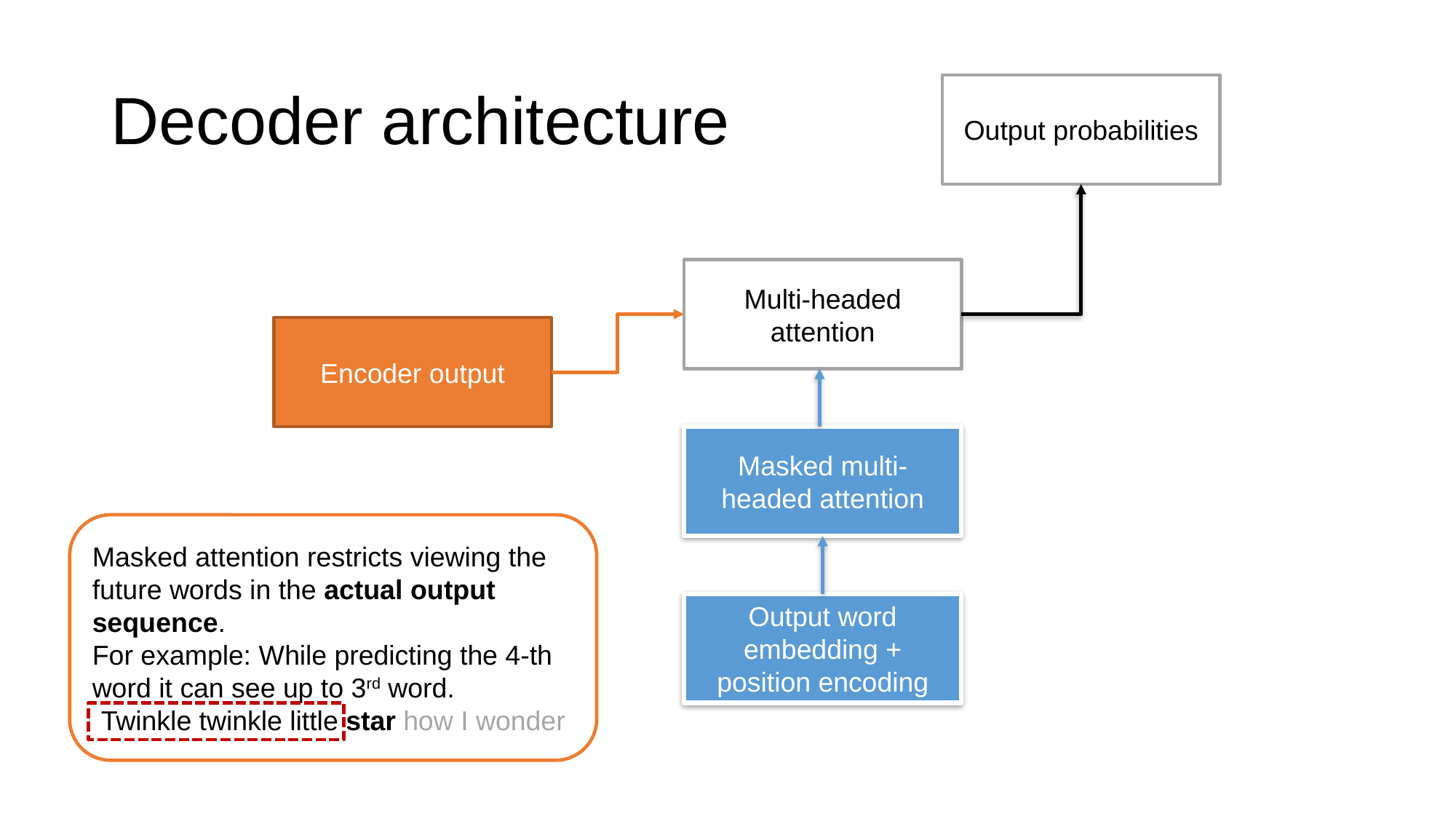

# Decoder architecture
Output probabilities
Multi-headed attention
Encoder output
Masked multi-headed attention
Masked attention restricts viewing the future words in the actual output sequence.
For example: While predicting the 4-th word it can see up to 3rd word.
Twinkle twinkle little star how I wonder
Output word embedding + position encoding